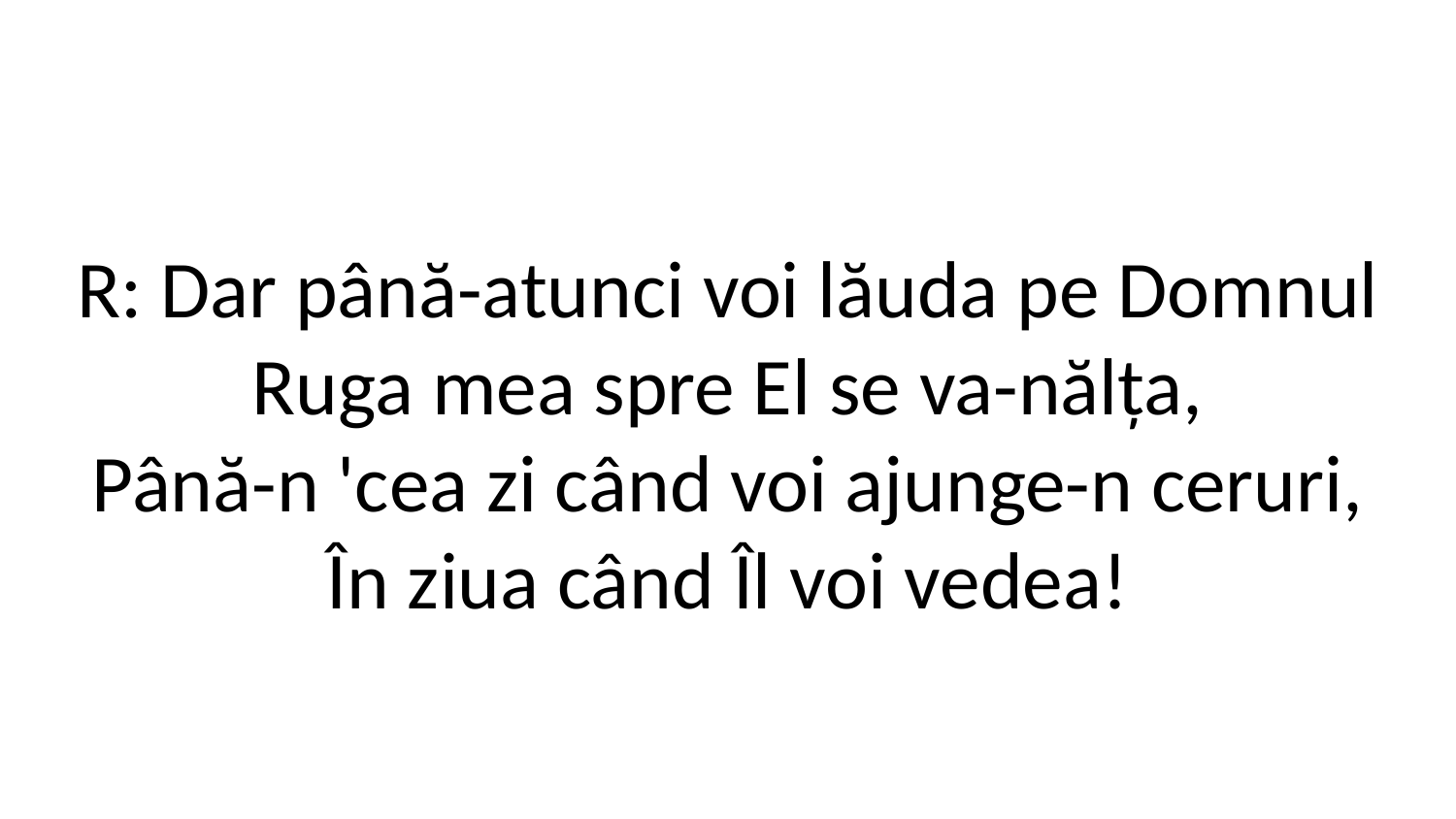

R: Dar până-atunci voi lăuda pe Domnul
Ruga mea spre El se va-nălța,
Până-n 'cea zi când voi ajunge-n ceruri,
În ziua când Îl voi vedea!